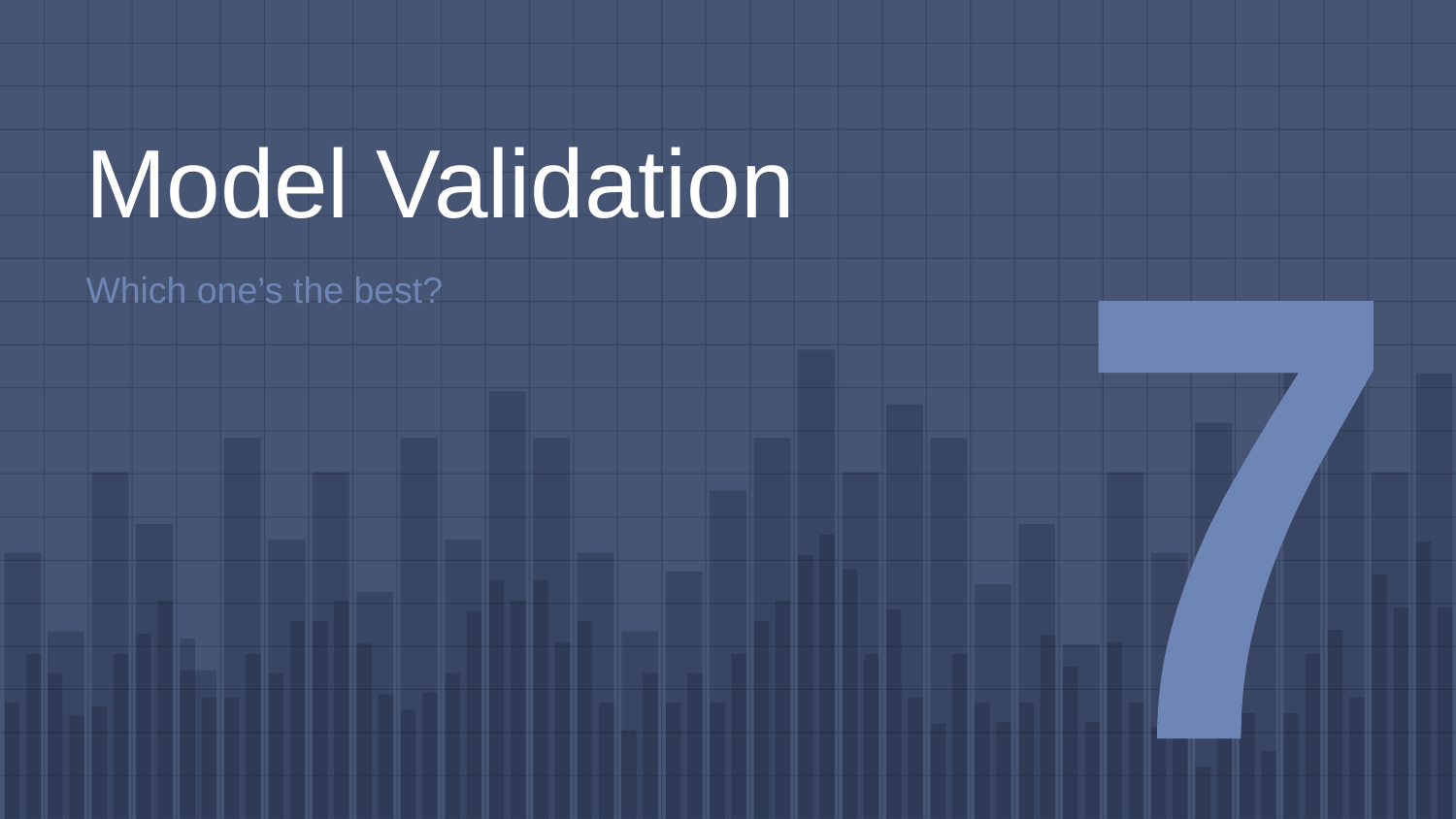

# Model Validation
Which one’s the best?
7